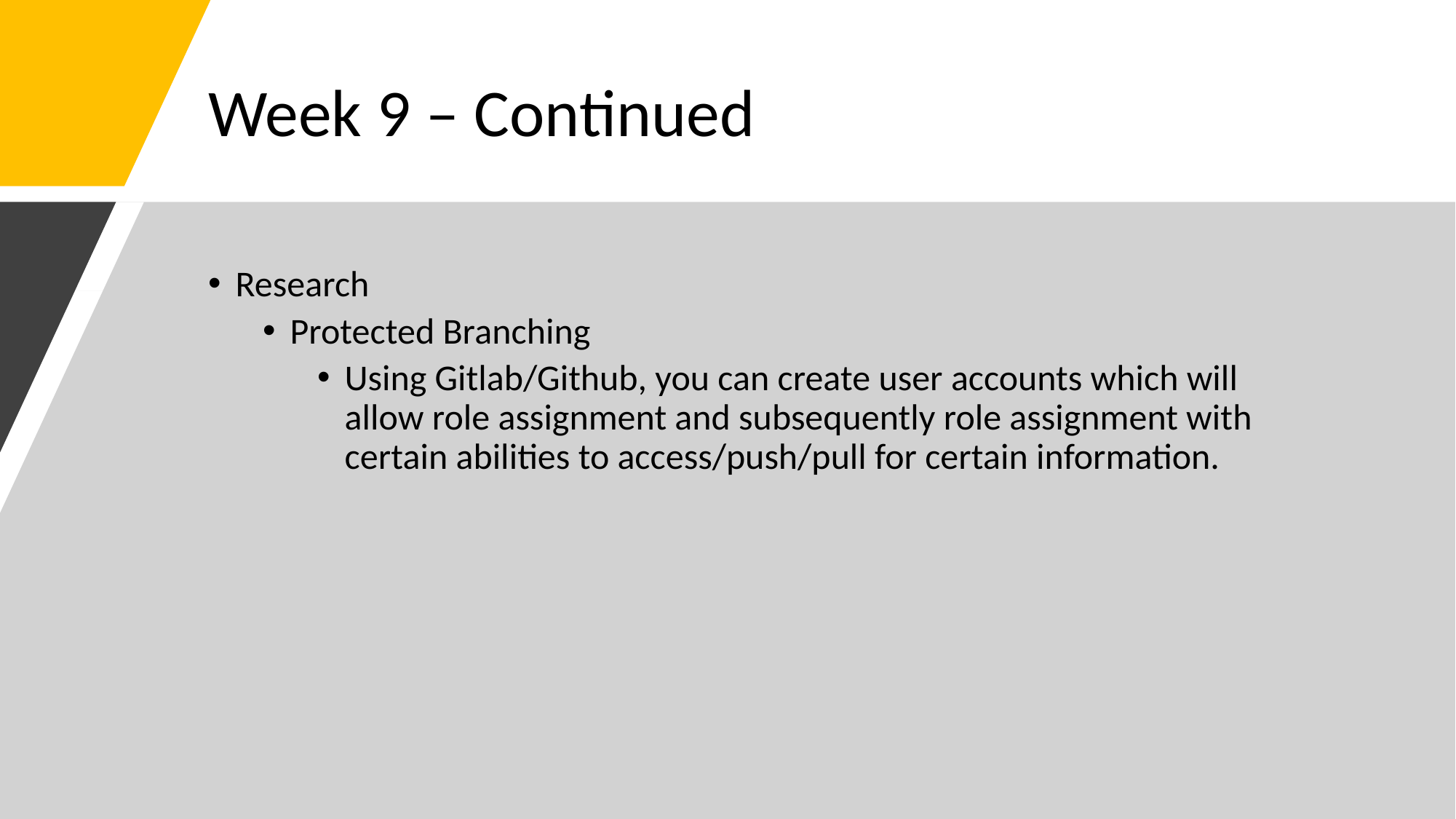

# Week 9 – Continued

Research
Protected Branching
Using Gitlab/Github, you can create user accounts which will allow role assignment and subsequently role assignment with certain abilities to access/push/pull for certain information.